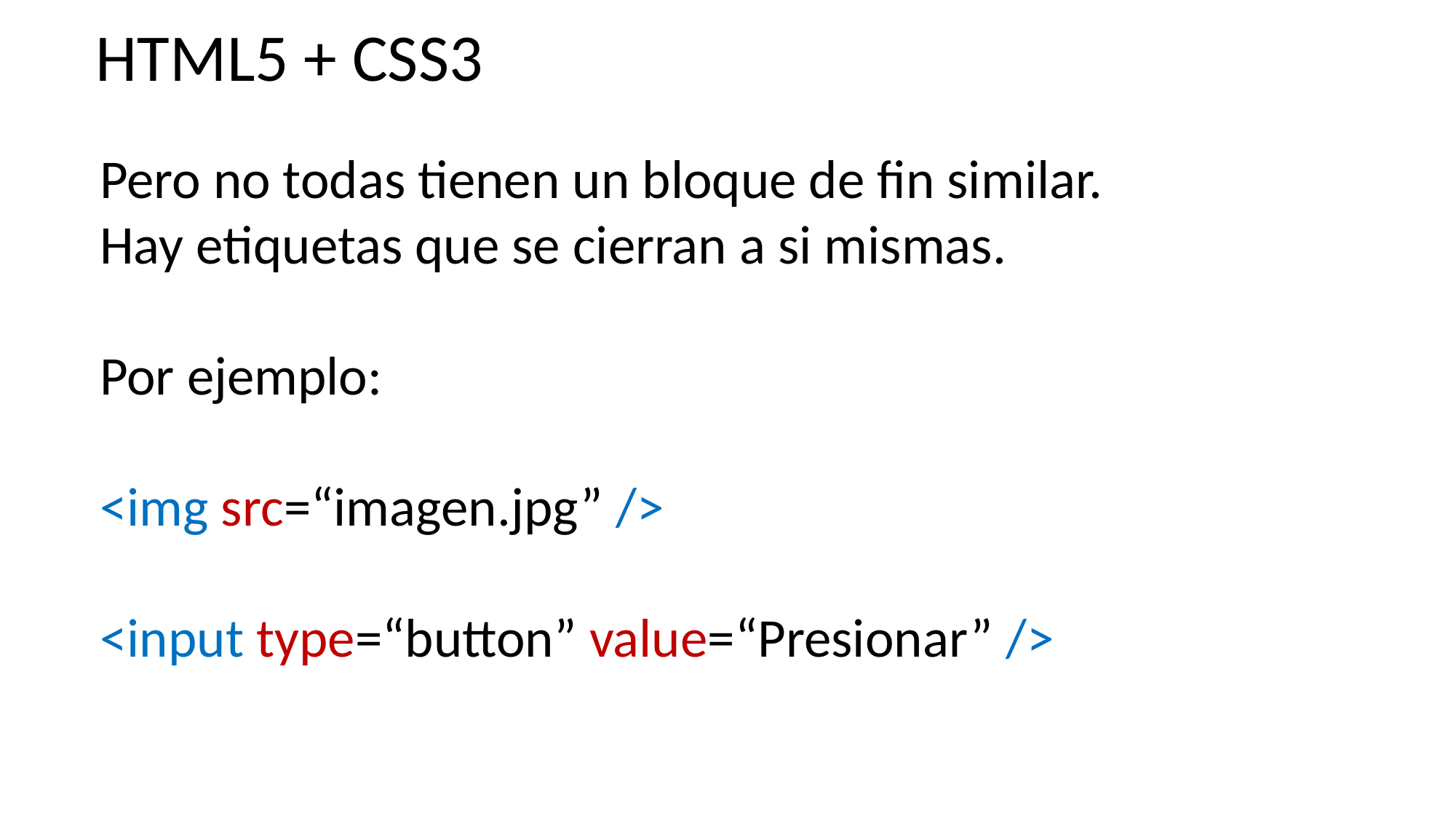

HTML5 + CSS3
Pero no todas tienen un bloque de fin similar.
Hay etiquetas que se cierran a si mismas.

Por ejemplo:

<img src=“imagen.jpg” />

<input type=“button” value=“Presionar” />